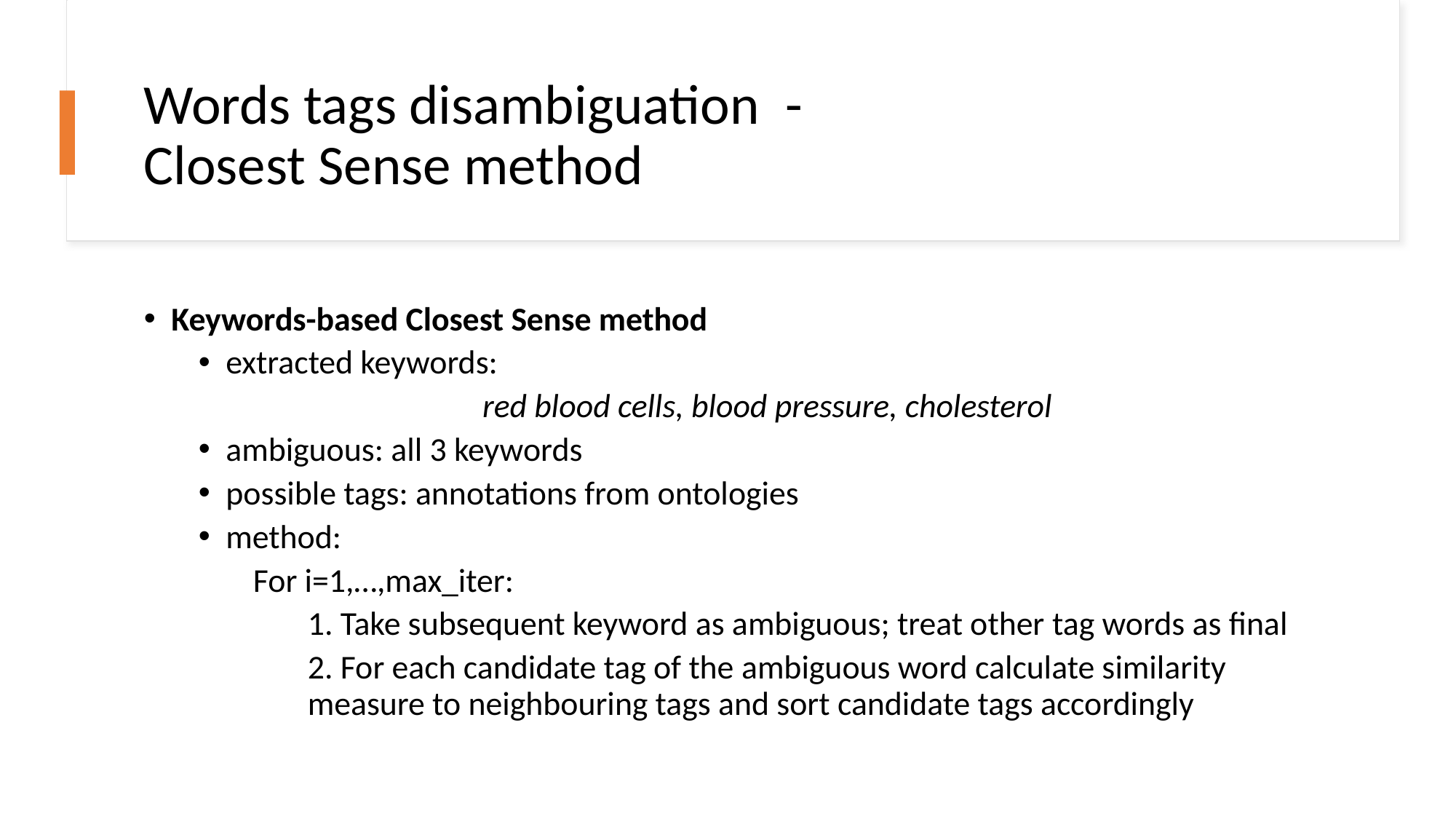

# Words tags disambiguation  -  Closest Sense method

Keywords-based Closest Sense method
extracted keywords:
red blood cells, blood pressure, cholesterol
ambiguous: all 3 keywords
possible tags: annotations from ontologies
method:
For i=1,…,max_iter:
1. Take subsequent keyword as ambiguous; treat other tag words as final
2. For each candidate tag of the ambiguous word calculate similarity measure to neighbouring tags and sort candidate tags accordingly